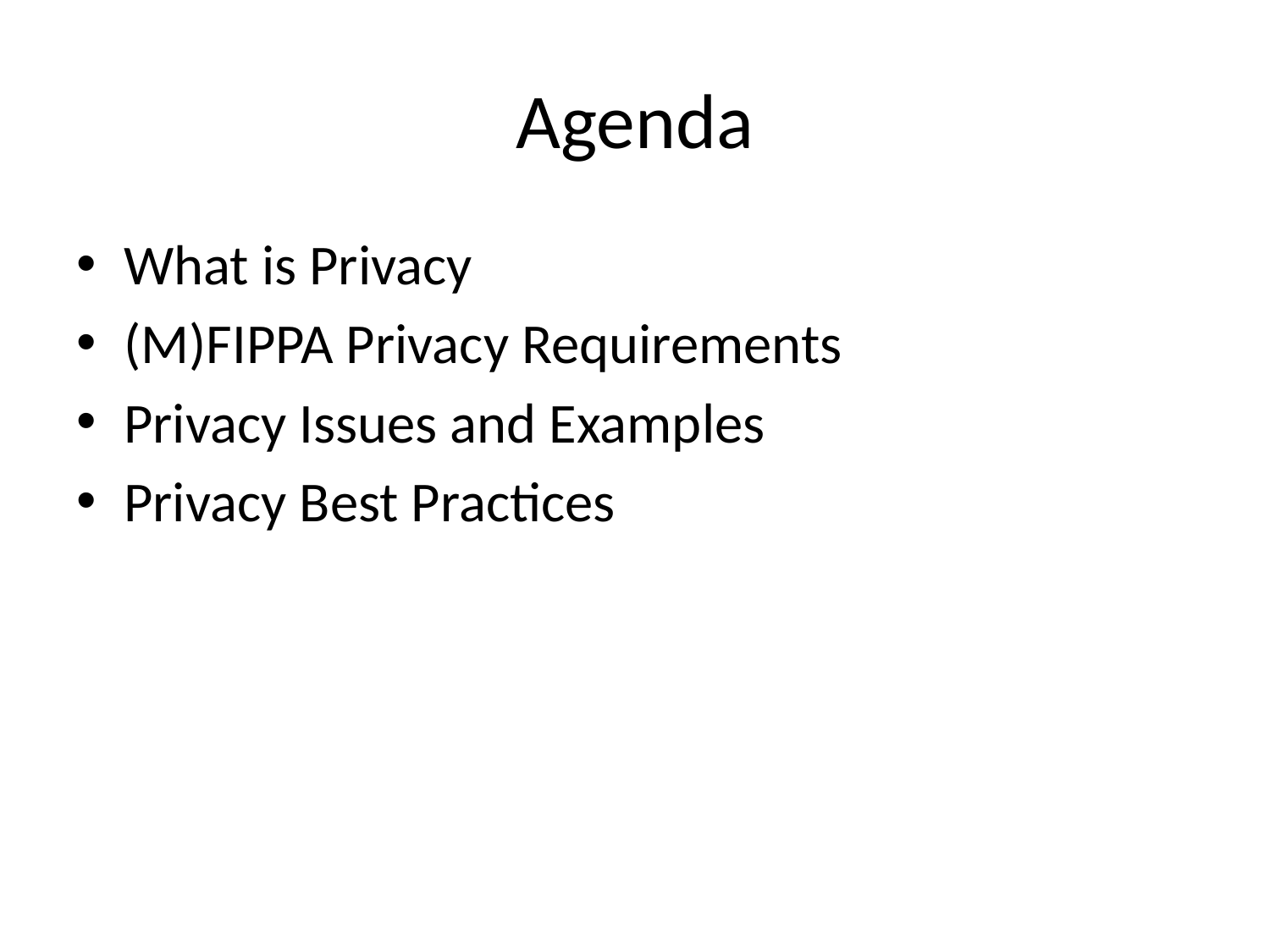

# Agenda
What is Privacy
(M)FIPPA Privacy Requirements
Privacy Issues and Examples
Privacy Best Practices